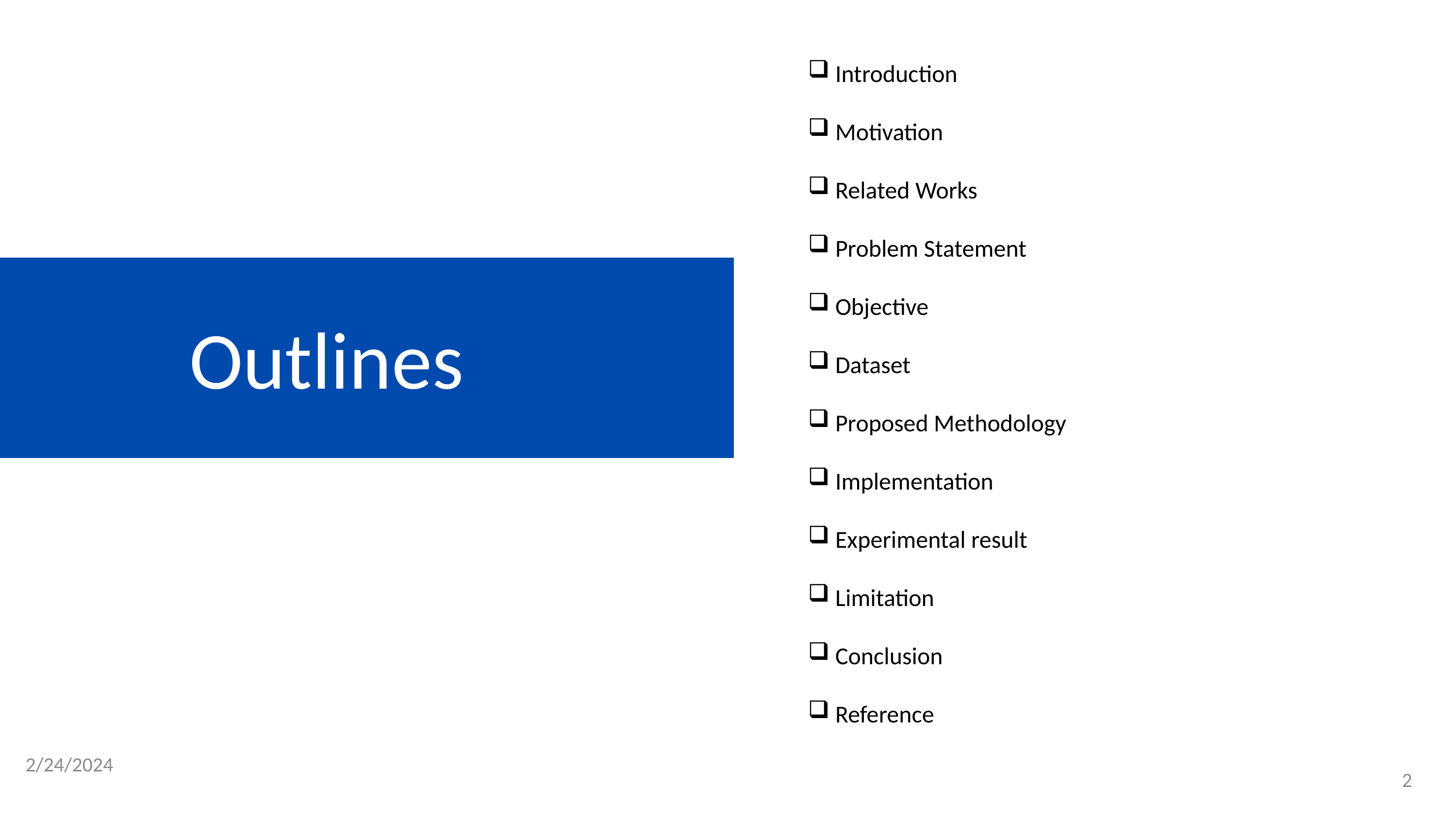

Introduction

Motivation

Related Works

Problem Statement

Objective

Dataset

Proposed Methodology

Implementation

Experimental result

Limitation

Conclusion

Reference

Outlines
2/24/2024
2